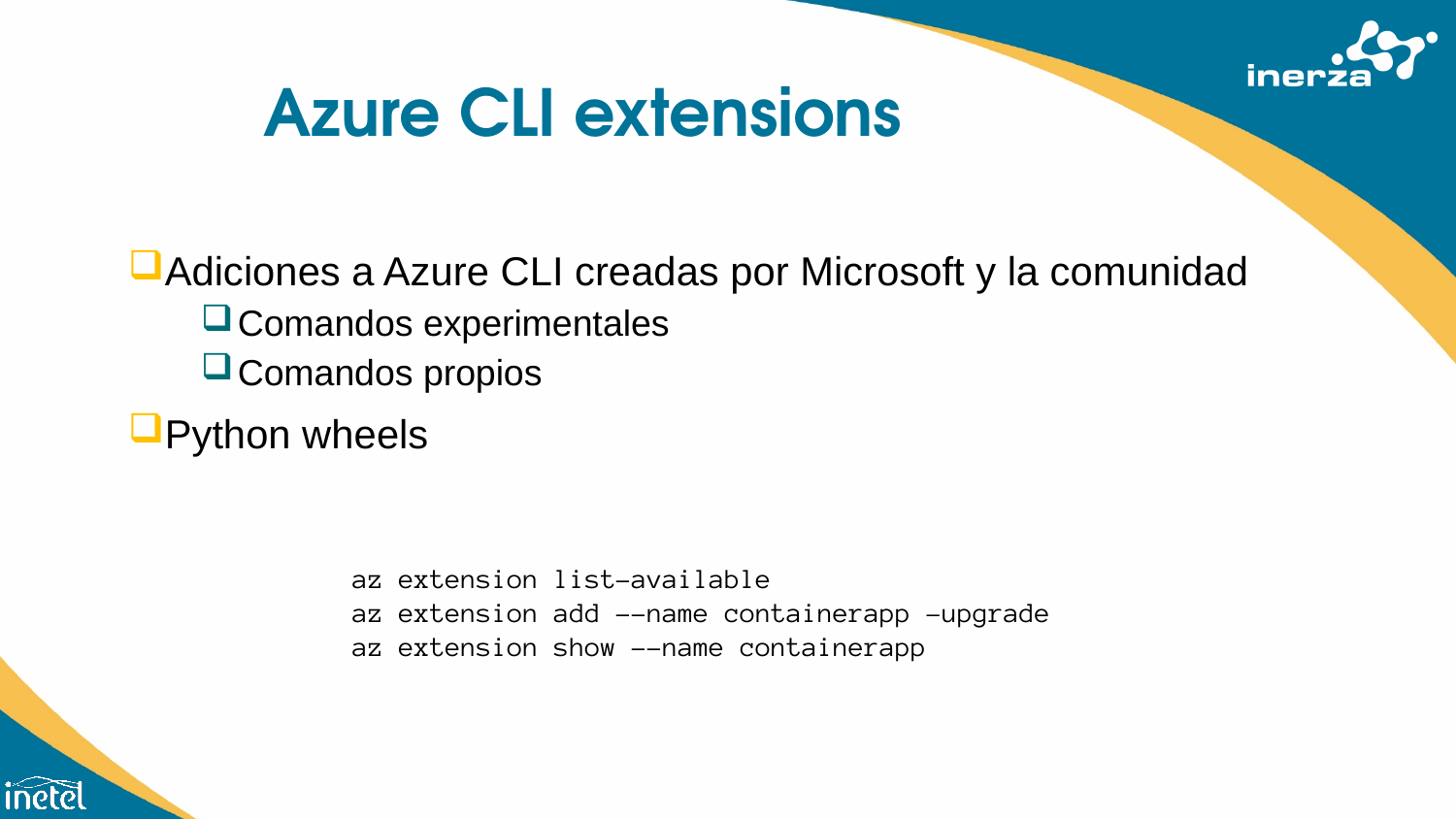

# Azure CLI extensions
Adiciones a Azure CLI creadas por Microsoft y la comunidad
Comandos experimentales
Comandos propios
Python wheels
az extension list-available
az extension add --name containerapp –upgrade
az extension show --name containerapp